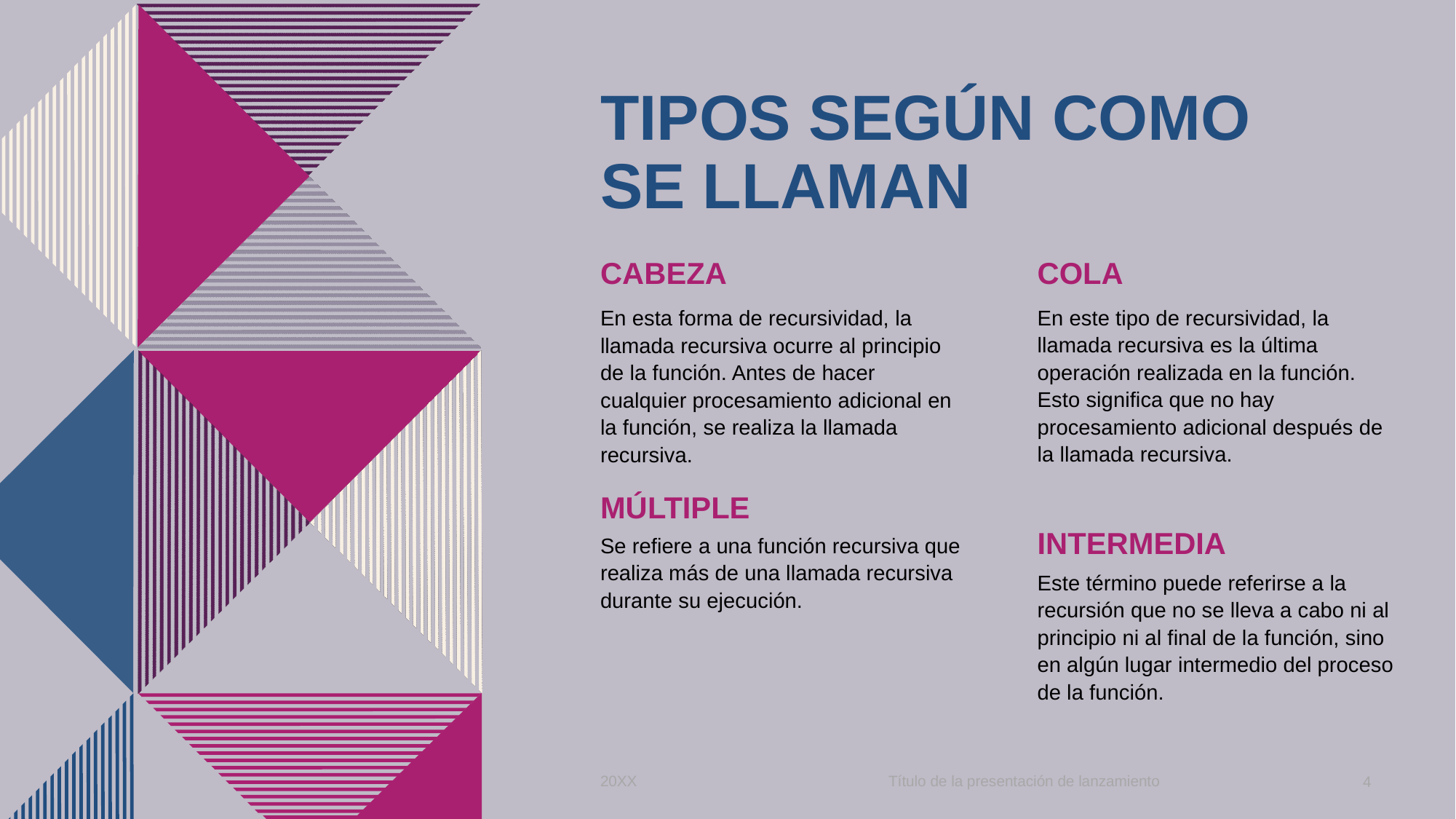

# Tipos según como se llaman
Cabeza
cola
En este tipo de recursividad, la llamada recursiva es la última operación realizada en la función. Esto significa que no hay procesamiento adicional después de la llamada recursiva.
En esta forma de recursividad, la llamada recursiva ocurre al principio de la función. Antes de hacer cualquier procesamiento adicional en la función, se realiza la llamada recursiva.
Múltiple
intermedia
Se refiere a una función recursiva que realiza más de una llamada recursiva durante su ejecución.
Este término puede referirse a la recursión que no se lleva a cabo ni al principio ni al final de la función, sino en algún lugar intermedio del proceso de la función.
Título de la presentación de lanzamiento
20XX
4